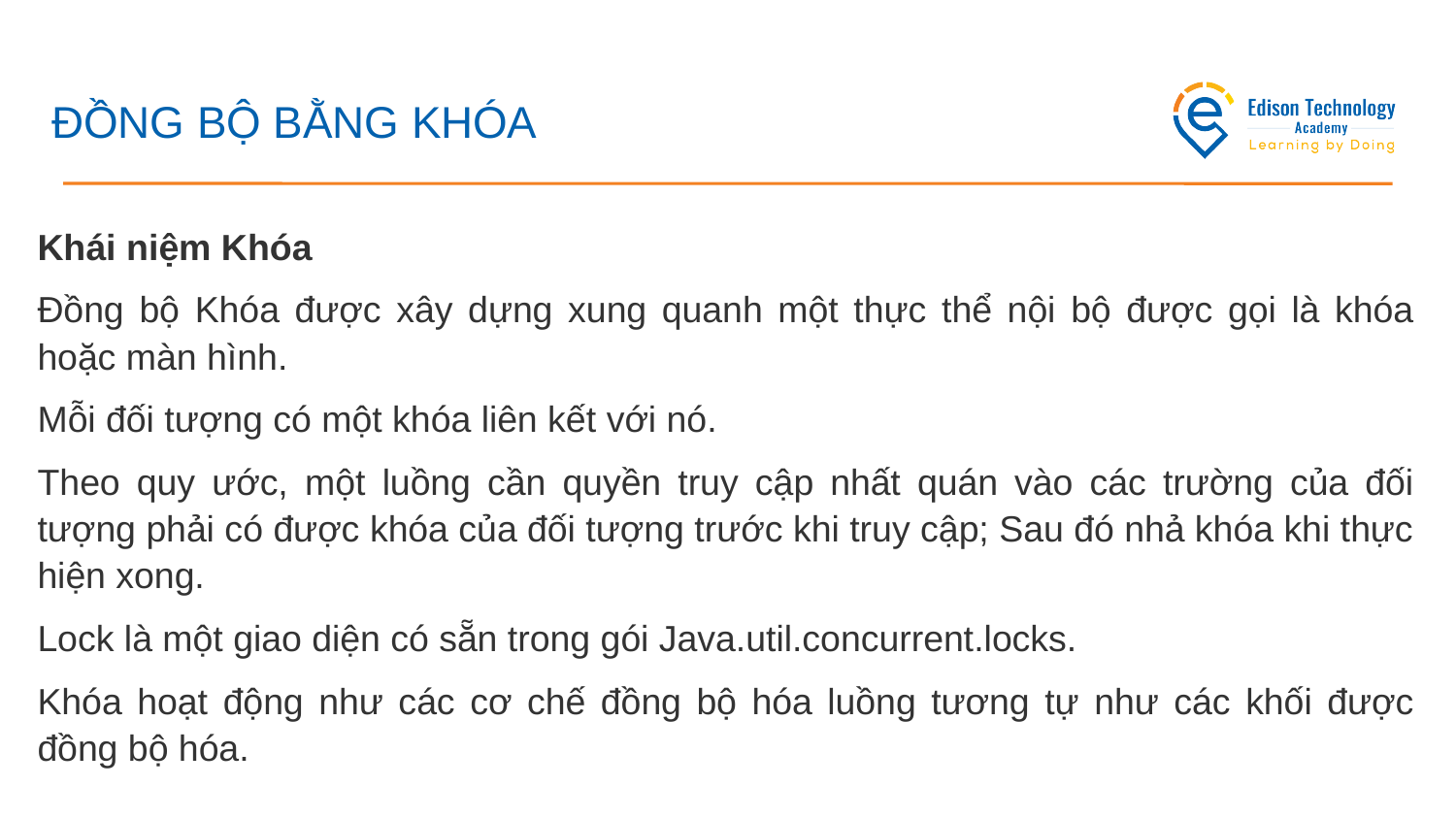

# ĐỒNG BỘ BẰNG KHÓA
Khái niệm Khóa
Đồng bộ Khóa được xây dựng xung quanh một thực thể nội bộ được gọi là khóa hoặc màn hình.
Mỗi đối tượng có một khóa liên kết với nó.
Theo quy ước, một luồng cần quyền truy cập nhất quán vào các trường của đối tượng phải có được khóa của đối tượng trước khi truy cập; Sau đó nhả khóa khi thực hiện xong.
Lock là một giao diện có sẵn trong gói Java.util.concurrent.locks.
Khóa hoạt động như các cơ chế đồng bộ hóa luồng tương tự như các khối được đồng bộ hóa.